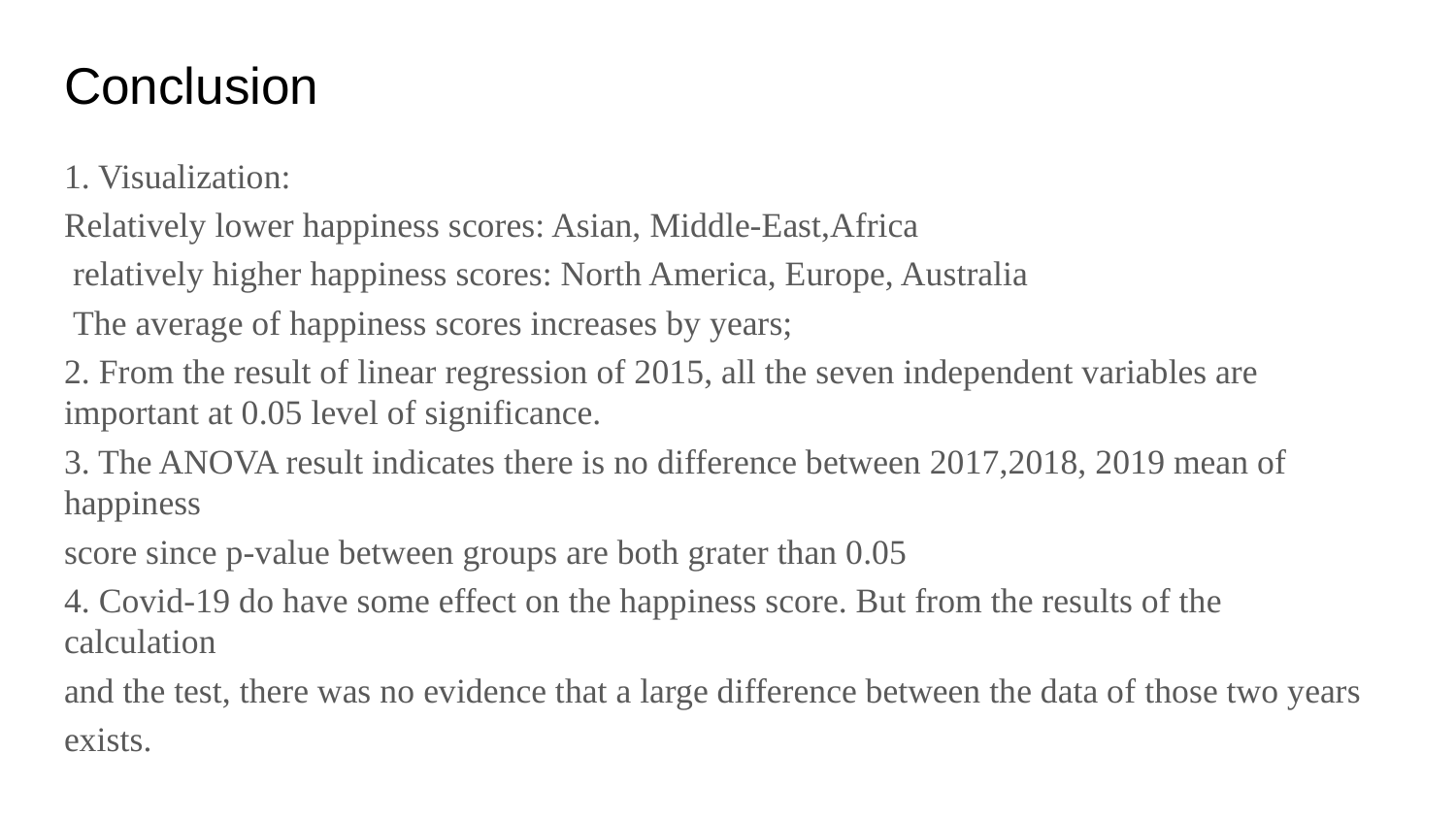

# Conclusion

1. Visualization:
Relatively lower happiness scores: Asian, Middle-East,Africa
 relatively higher happiness scores: North America, Europe, Australia
 The average of happiness scores increases by years;
2. From the result of linear regression of 2015, all the seven independent variables are important at 0.05 level of significance.
3. The ANOVA result indicates there is no difference between 2017,2018, 2019 mean of happiness
score since p-value between groups are both grater than 0.05
4. Covid-19 do have some effect on the happiness score. But from the results of the calculation
and the test, there was no evidence that a large difference between the data of those two years
exists.